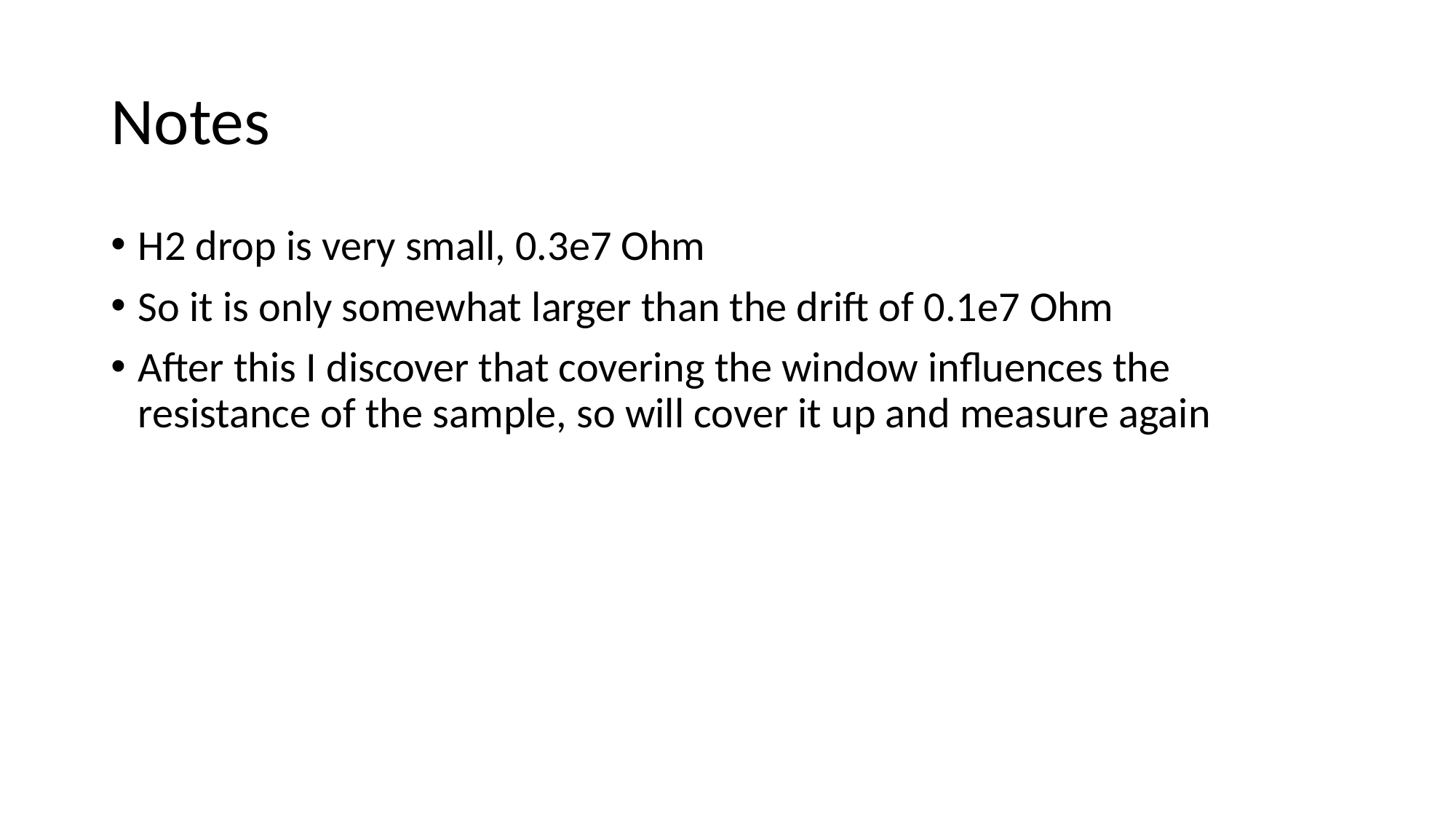

# Notes
H2 drop is very small, 0.3e7 Ohm
So it is only somewhat larger than the drift of 0.1e7 Ohm
After this I discover that covering the window influences the resistance of the sample, so will cover it up and measure again